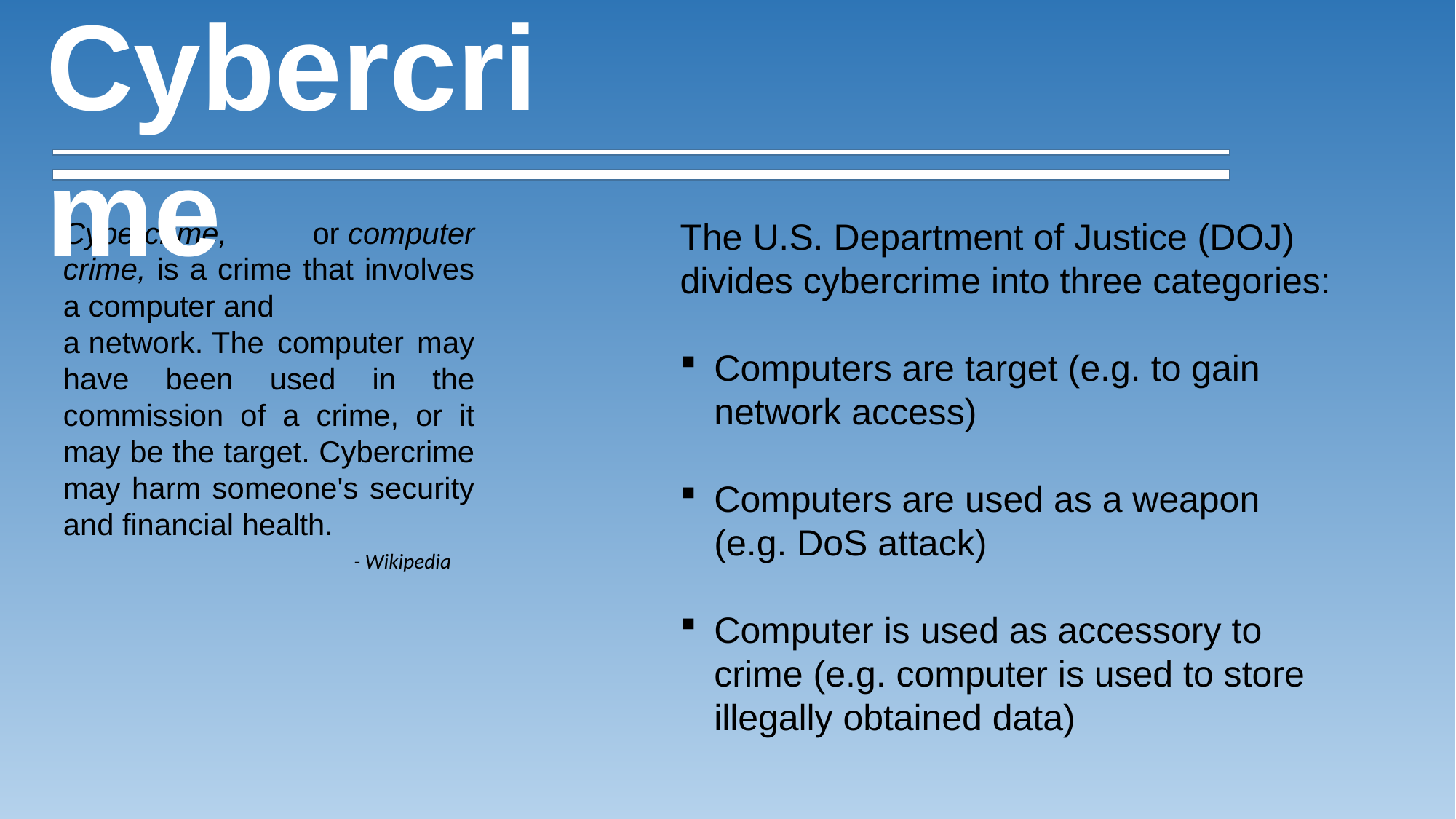

Cybercrime

Cybercrime, or computer crime, is a crime that involves a computer and a network. The computer may have been used in the commission of a crime, or it may be the target. Cybercrime may harm someone's security and financial health.
                                               - Wikipedia
The U.S. Department of Justice (DOJ) divides cybercrime into three categories:

Computers are target (e.g. to gain network access)

Computers are used as a weapon (e.g. DoS attack)

Computer is used as accessory to crime (e.g. computer is used to store illegally obtained data)